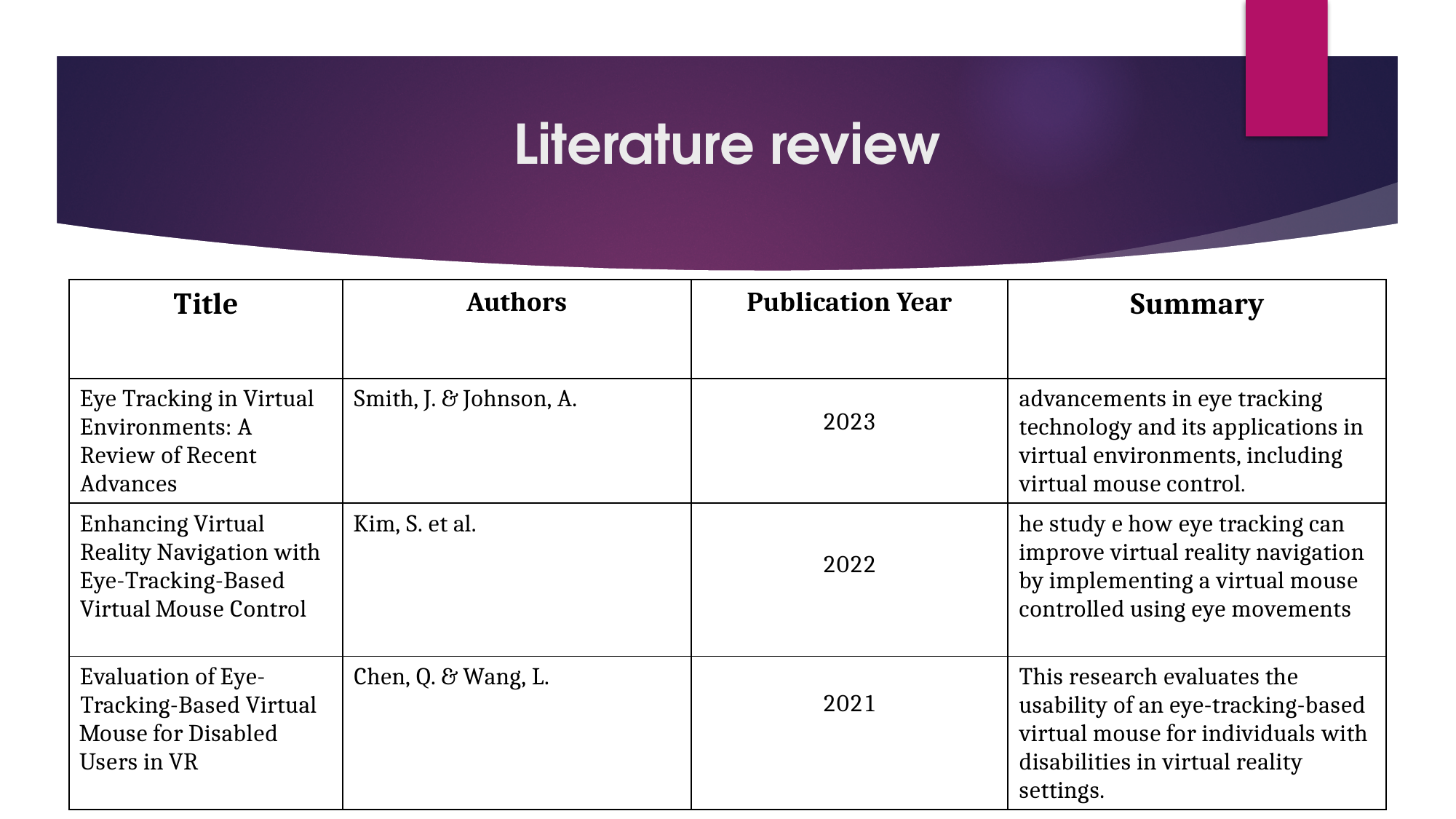

# Literature review
| Title | Authors | Publication Year | Summary |
| --- | --- | --- | --- |
| Eye Tracking in Virtual Environments: A Review of Recent Advances | Smith, J. & Johnson, A. | 2023 | advancements in eye tracking technology and its applications in virtual environments, including virtual mouse control. |
| Enhancing Virtual Reality Navigation with Eye-Tracking-Based Virtual Mouse Control | Kim, S. et al. | 2022 | he study e how eye tracking can improve virtual reality navigation by implementing a virtual mouse controlled using eye movements |
| Evaluation of Eye-Tracking-Based Virtual Mouse for Disabled Users in VR | Chen, Q. & Wang, L. | 2021 | This research evaluates the usability of an eye-tracking-based virtual mouse for individuals with disabilities in virtual reality settings. |